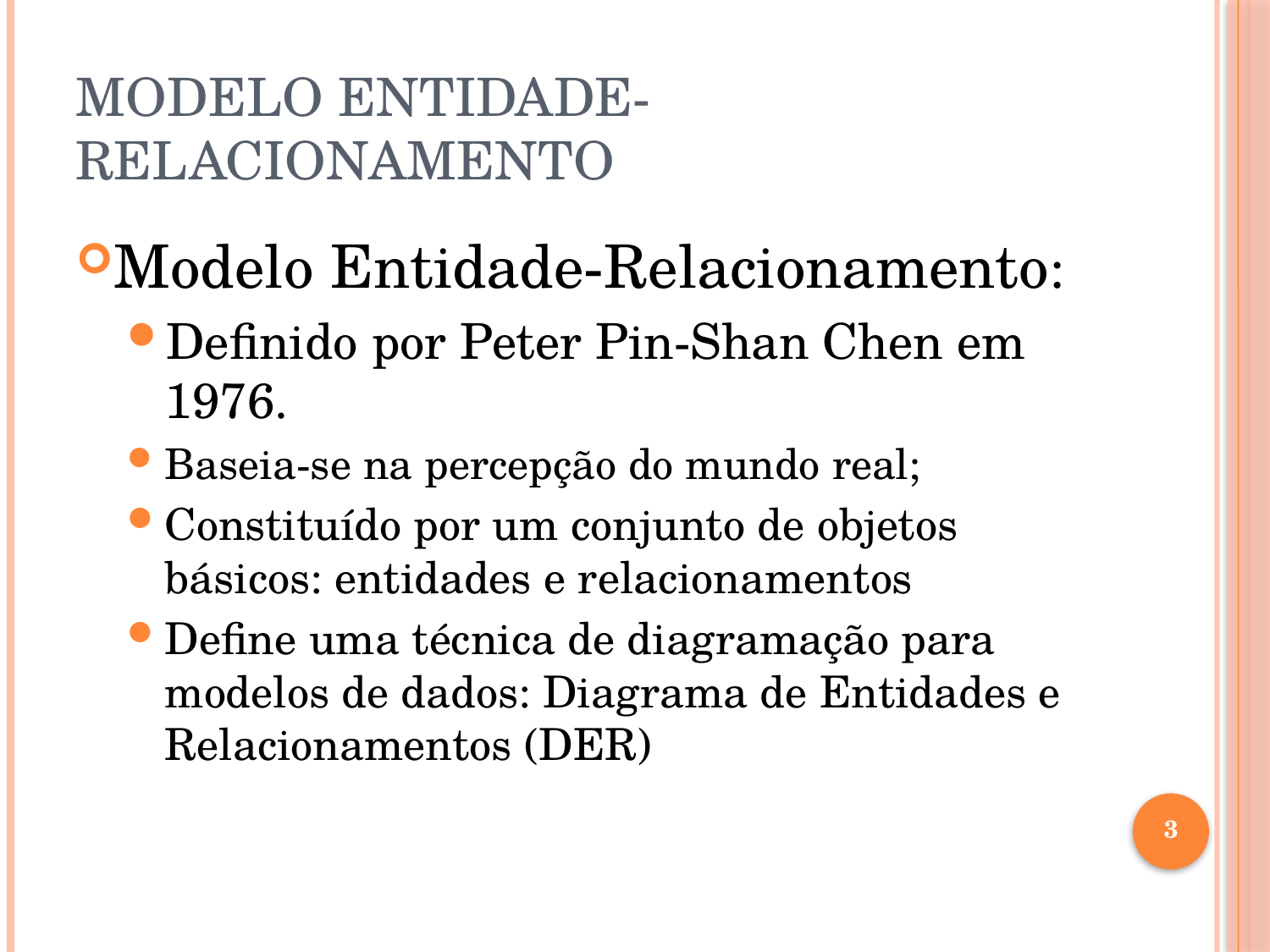

# Modelo Entidade-Relacionamento
Modelo Entidade-Relacionamento:
Definido por Peter Pin-Shan Chen em 1976.
Baseia-se na percepção do mundo real;
Constituído por um conjunto de objetos básicos: entidades e relacionamentos
Define uma técnica de diagramação para modelos de dados: Diagrama de Entidades e Relacionamentos (DER)

3